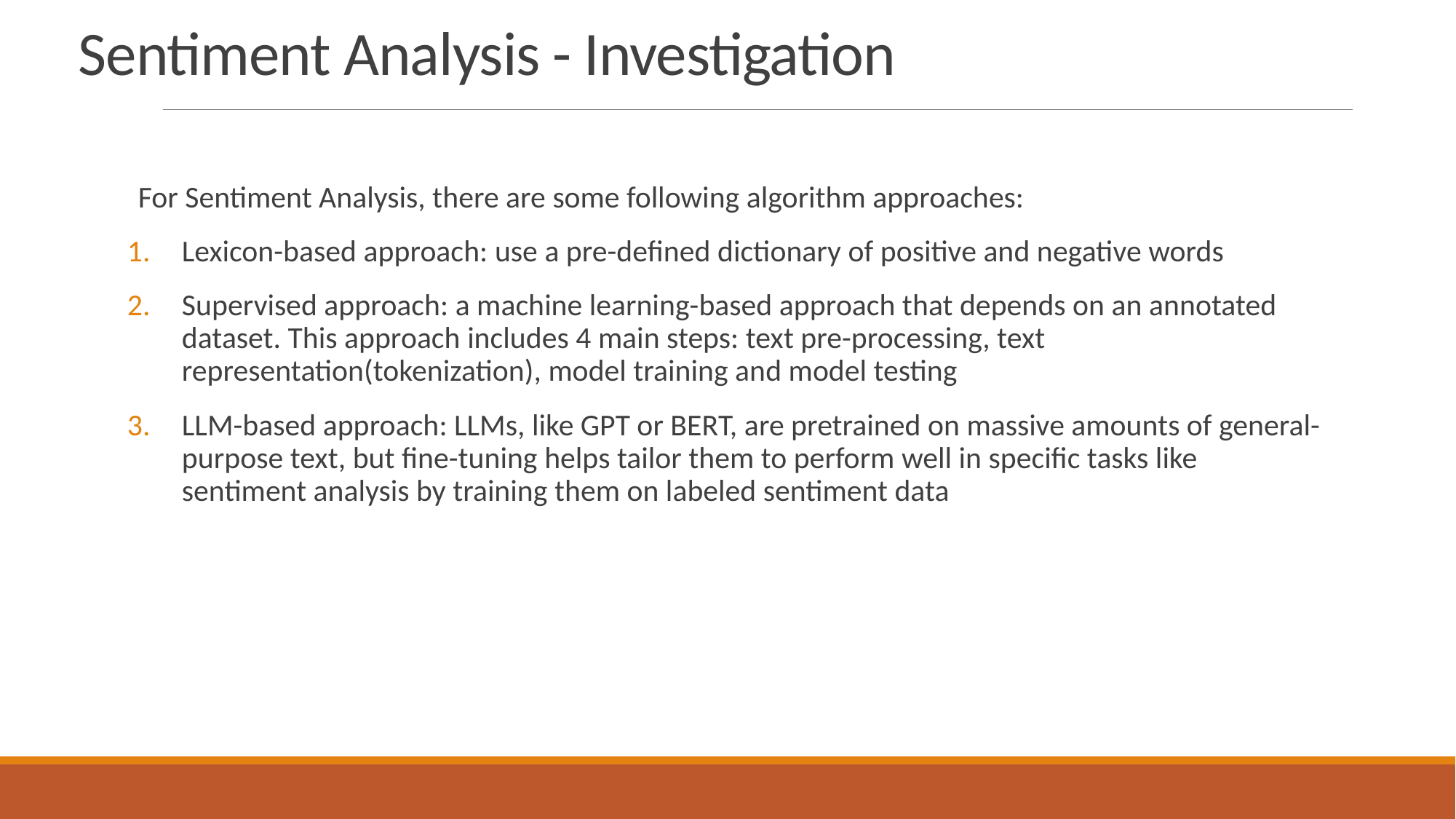

# Sentiment Analysis - Investigation
For Sentiment Analysis, there are some following algorithm approaches:
Lexicon-based approach: use a pre-defined dictionary of positive and negative words
Supervised approach: a machine learning-based approach that depends on an annotated dataset. This approach includes 4 main steps: text pre-processing, text representation(tokenization), model training and model testing
LLM-based approach: LLMs, like GPT or BERT, are pretrained on massive amounts of general-purpose text, but fine-tuning helps tailor them to perform well in specific tasks like sentiment analysis by training them on labeled sentiment data